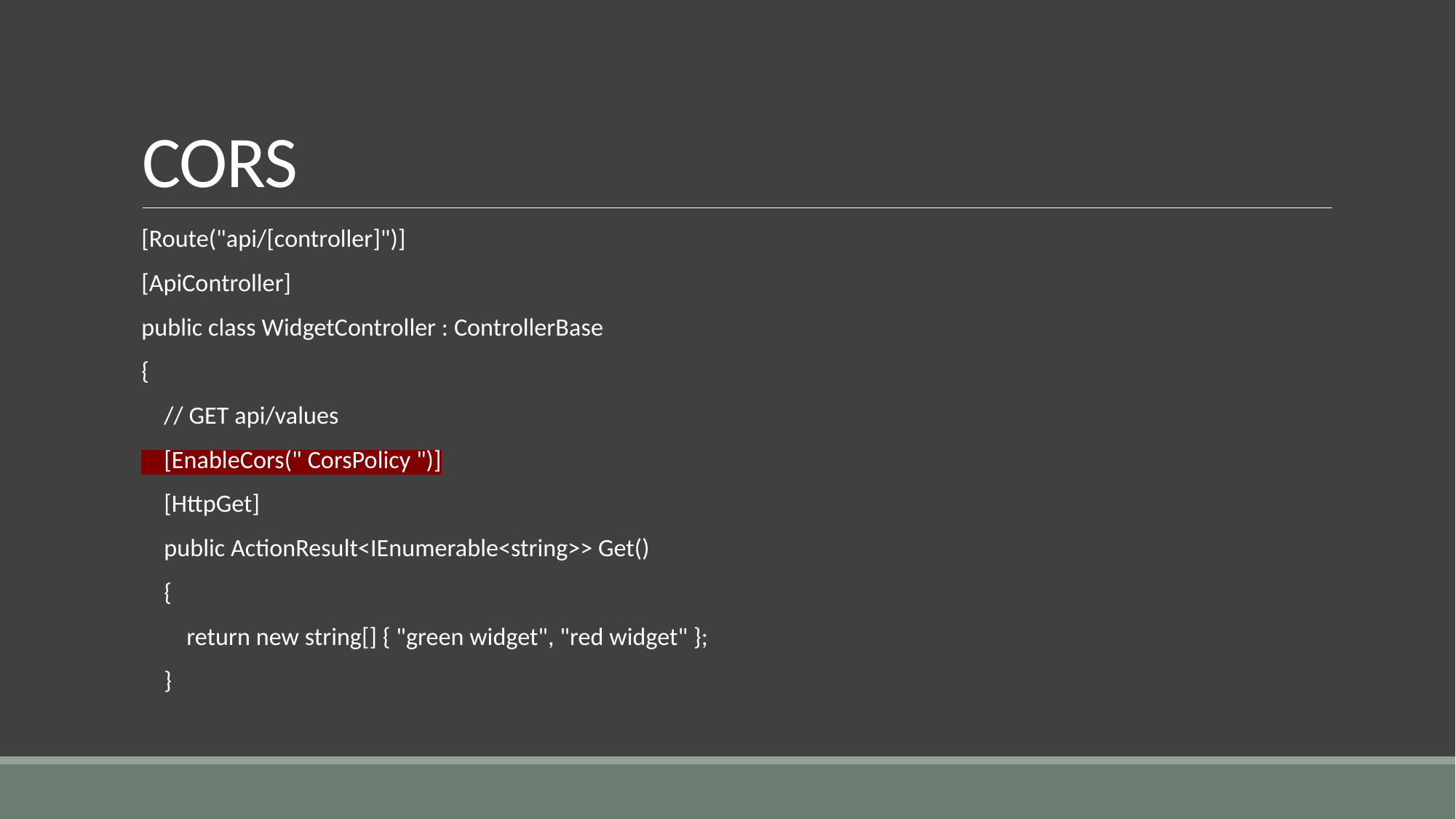

# CORS
[Route("api/[controller]")]
[ApiController]
public class WidgetController : ControllerBase
{
    // GET api/values
    [EnableCors(" CorsPolicy ")]
    [HttpGet]
    public ActionResult<IEnumerable<string>> Get()
    {
        return new string[] { "green widget", "red widget" };
    }